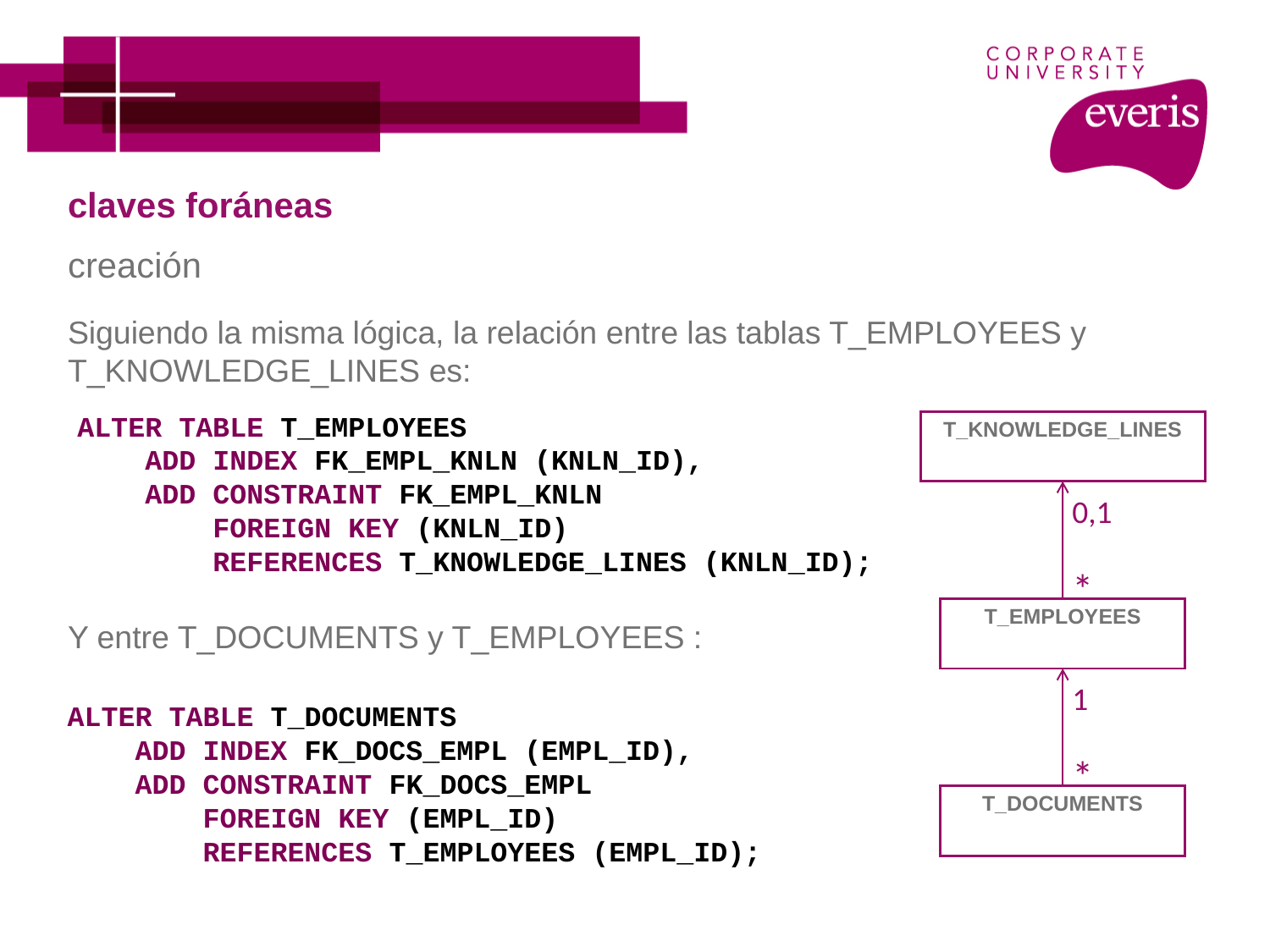

# claves foráneas
creación
Siguiendo la misma lógica, la relación entre las tablas T_EMPLOYEES y T_KNOWLEDGE_LINES es:

Y entre T_DOCUMENTS y T_EMPLOYEES :
ALTER TABLE T_EMPLOYEES
    ADD INDEX FK_EMPL_KNLN (KNLN_ID),
    ADD CONSTRAINT FK_EMPL_KNLN
        FOREIGN KEY (KNLN_ID)
        REFERENCES T_KNOWLEDGE_LINES (KNLN_ID);
| T\_KNOWLEDGE\_LINES |
| --- |
0,1
*
| T\_EMPLOYEES |
| --- |
1
ALTER TABLE T_DOCUMENTS
    ADD INDEX FK_DOCS_EMPL (EMPL_ID),
    ADD CONSTRAINT FK_DOCS_EMPL
        FOREIGN KEY (EMPL_ID)
        REFERENCES T_EMPLOYEES (EMPL_ID);
*
| T\_DOCUMENTS |
| --- |